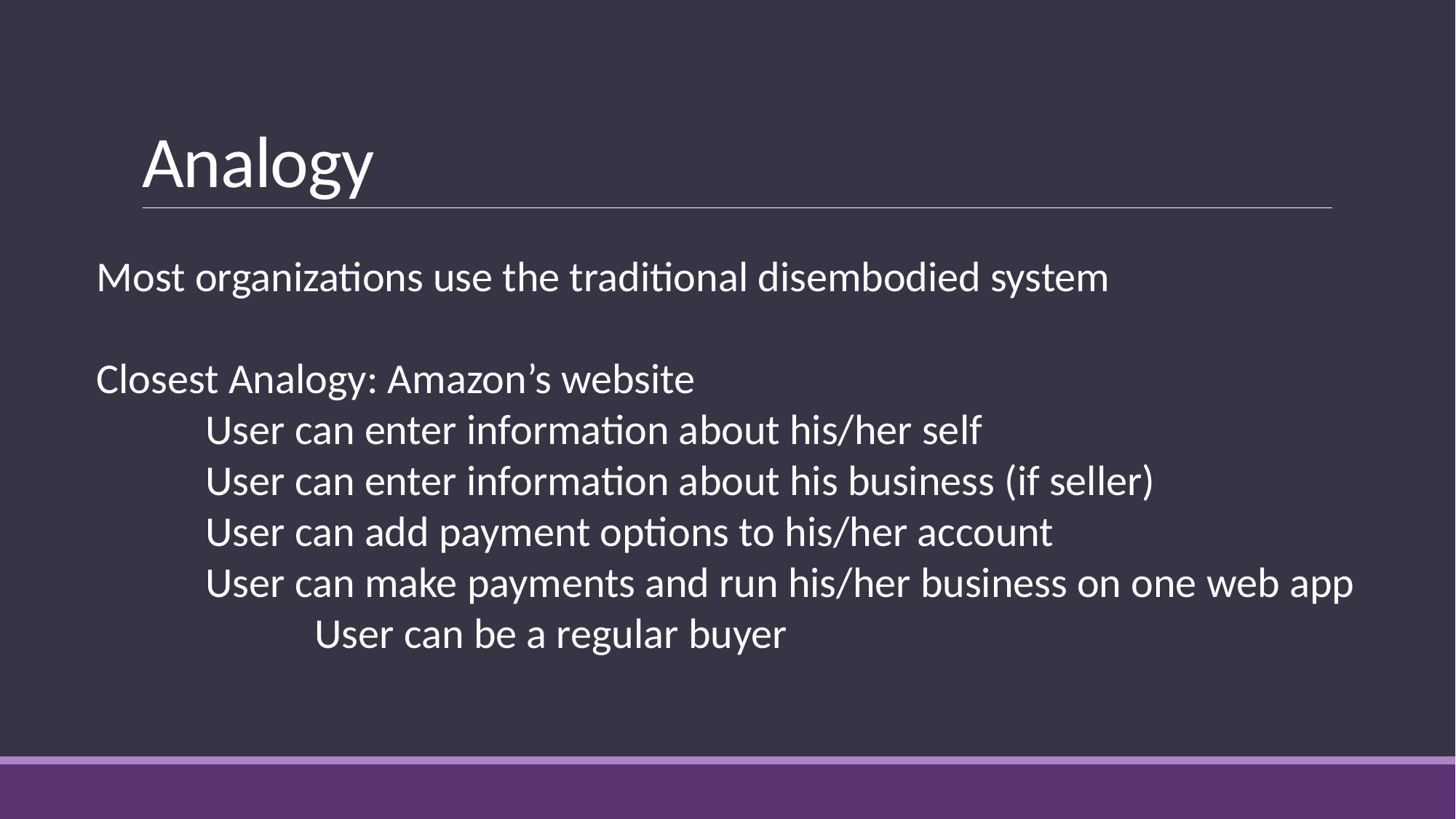

# Analogy
Most organizations use the traditional disembodied system

Closest Analogy: Amazon’s website
	User can enter information about his/her self
	User can enter information about his business (if seller)
	User can add payment options to his/her account
	User can make payments and run his/her business on one web app
		User can be a regular buyer